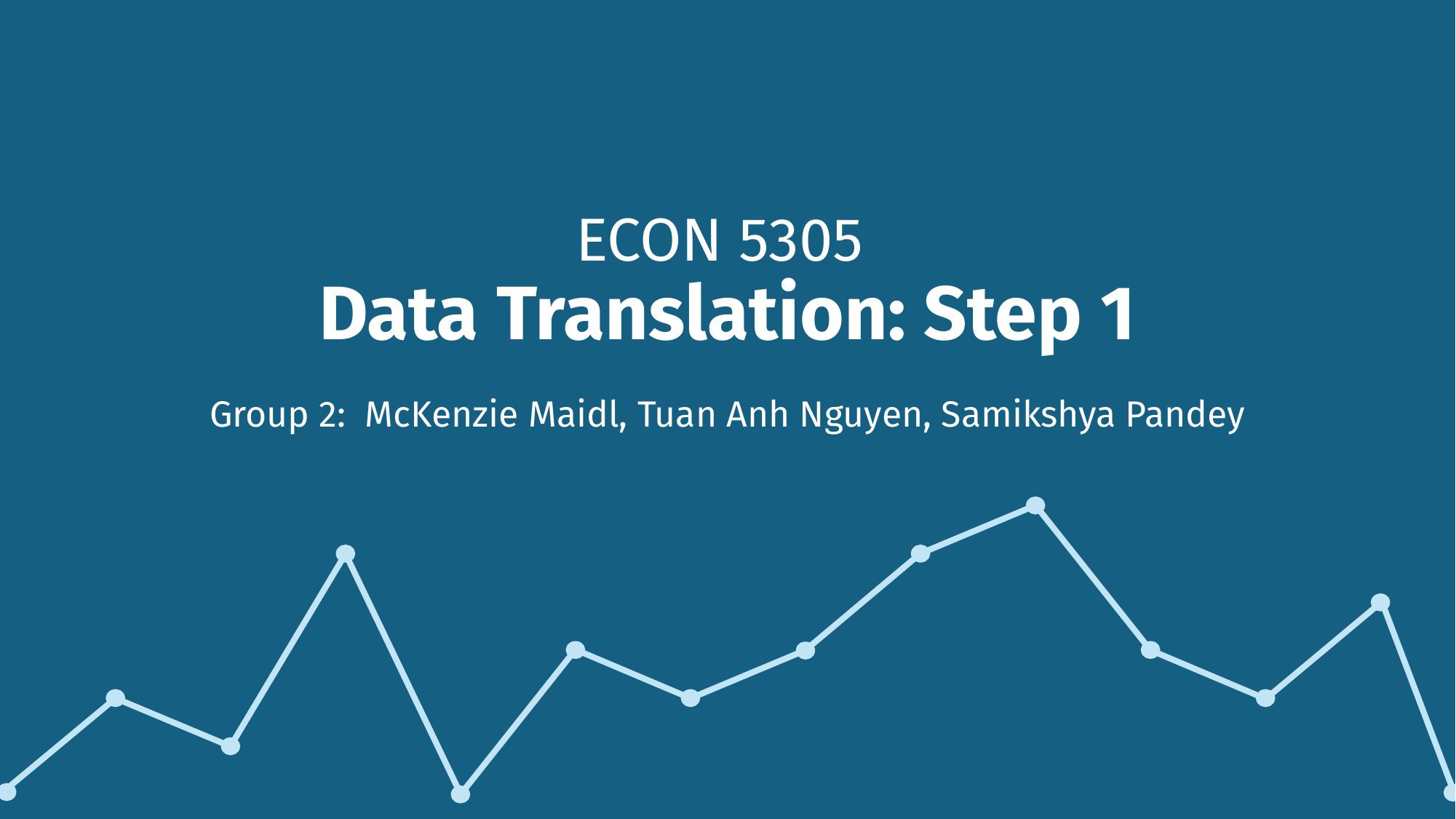

# ECON 5305 Data Translation: Step 1 Group 2:  McKenzie Maidl, Tuan Anh Nguyen, Samikshya Pandey